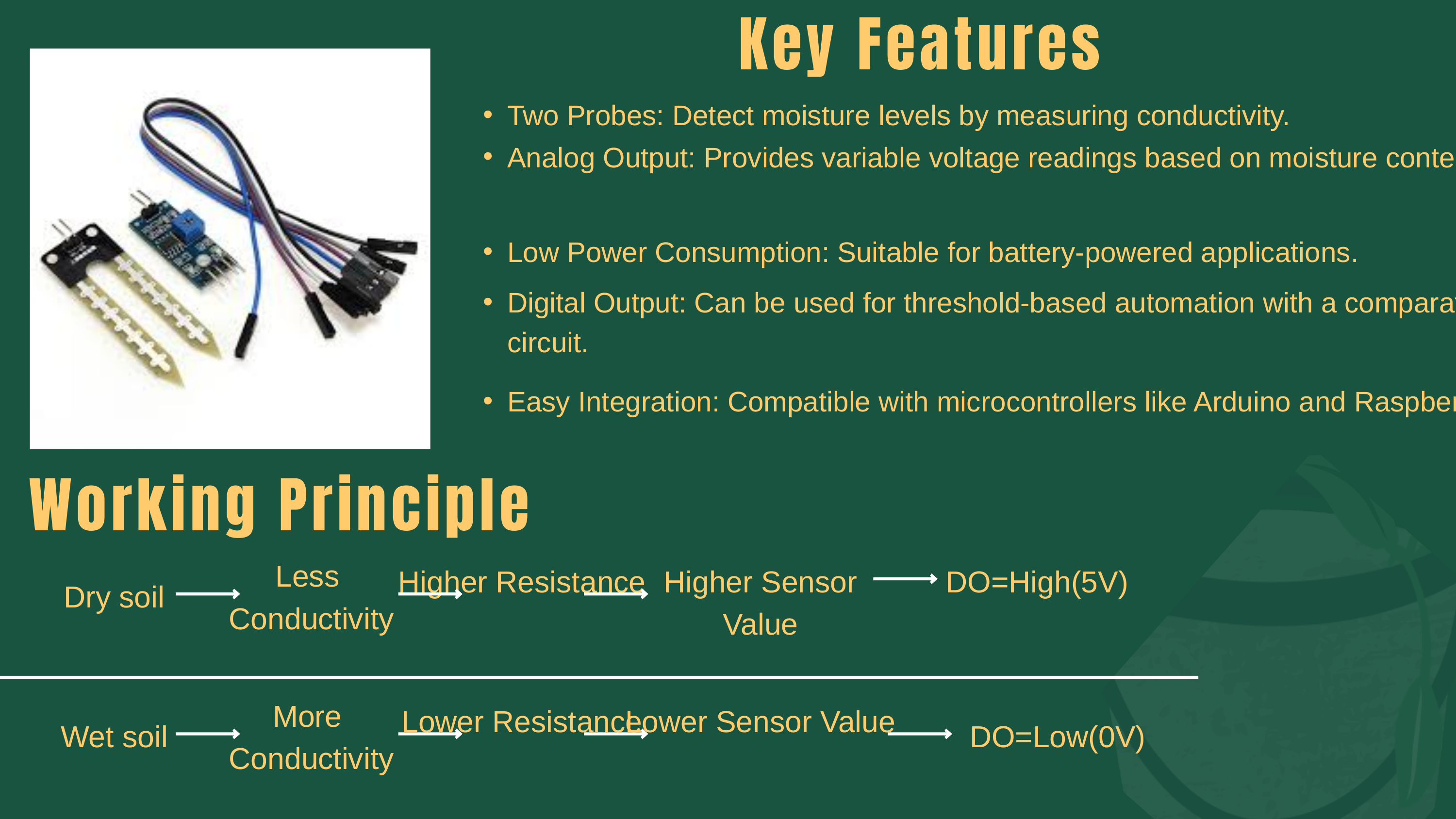

Key Features

Two Probes: Detect moisture levels by measuring conductivity.

Analog Output: Provides variable voltage readings based on moisture content.

Low Power Consumption: Suitable for battery-powered applications.

Digital Output: Can be used for threshold-based automation with a comparator circuit.

Easy Integration: Compatible with microcontrollers like Arduino and Raspberry Pi.

Working Principle

Less
Conductivity
Higher Resistance
Higher Sensor Value
DO=High(5V)
Dry soil

More
Conductivity
Lower Resistance
Lower Sensor Value
Wet soil
DO=Low(0V)